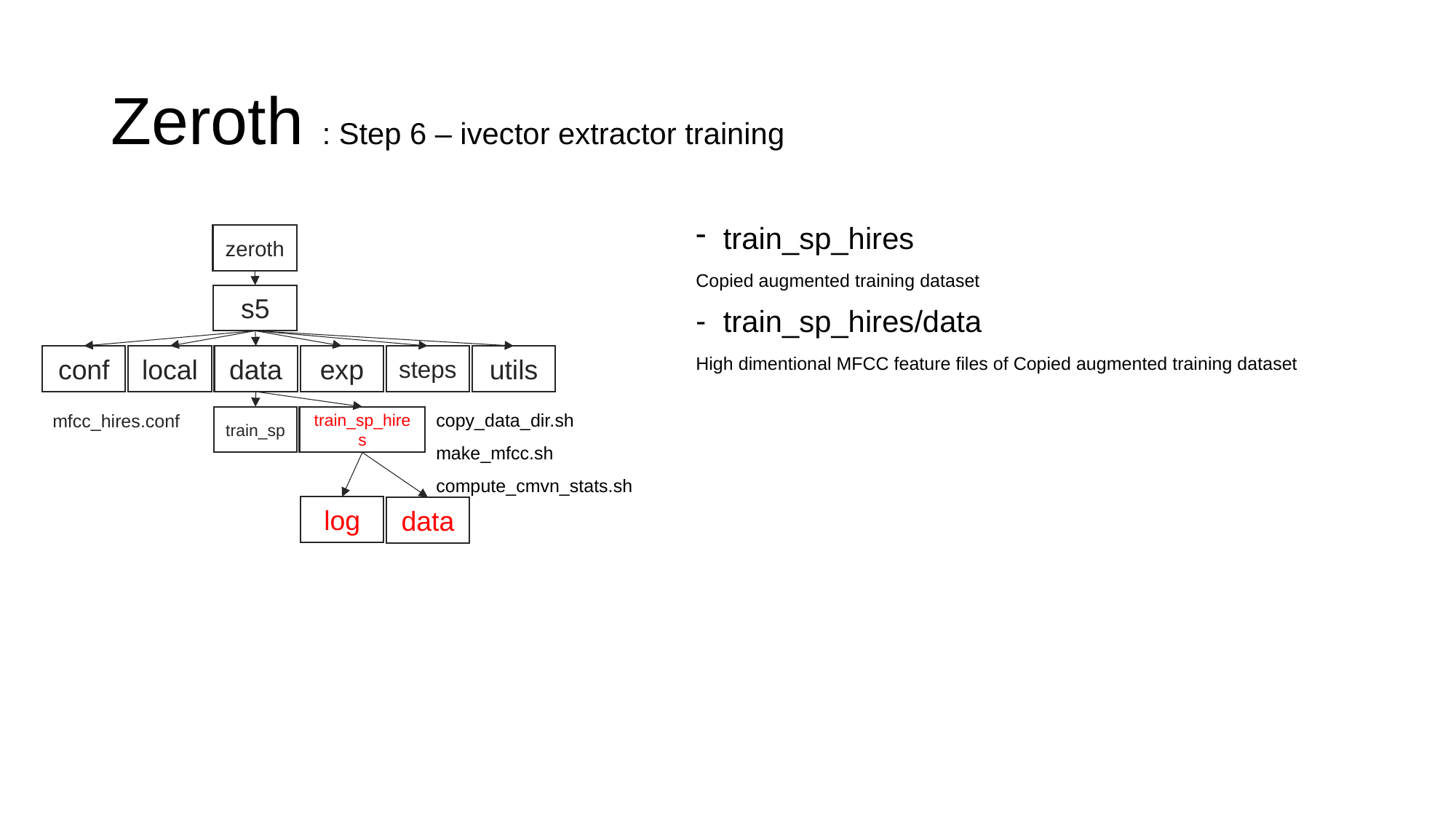

# Zeroth : Step 6 – ivector extractor training
train_sp_hires
Copied augmented training dataset
train_sp_hires/data
High dimentional MFCC feature files of Copied augmented training dataset
zeroth
s5
conf
local
data
exp
steps
utils
copy_data_dir.sh
make_mfcc.sh
compute_cmvn_stats.sh
mfcc_hires.conf
train_sp
train_sp_hires
log
data